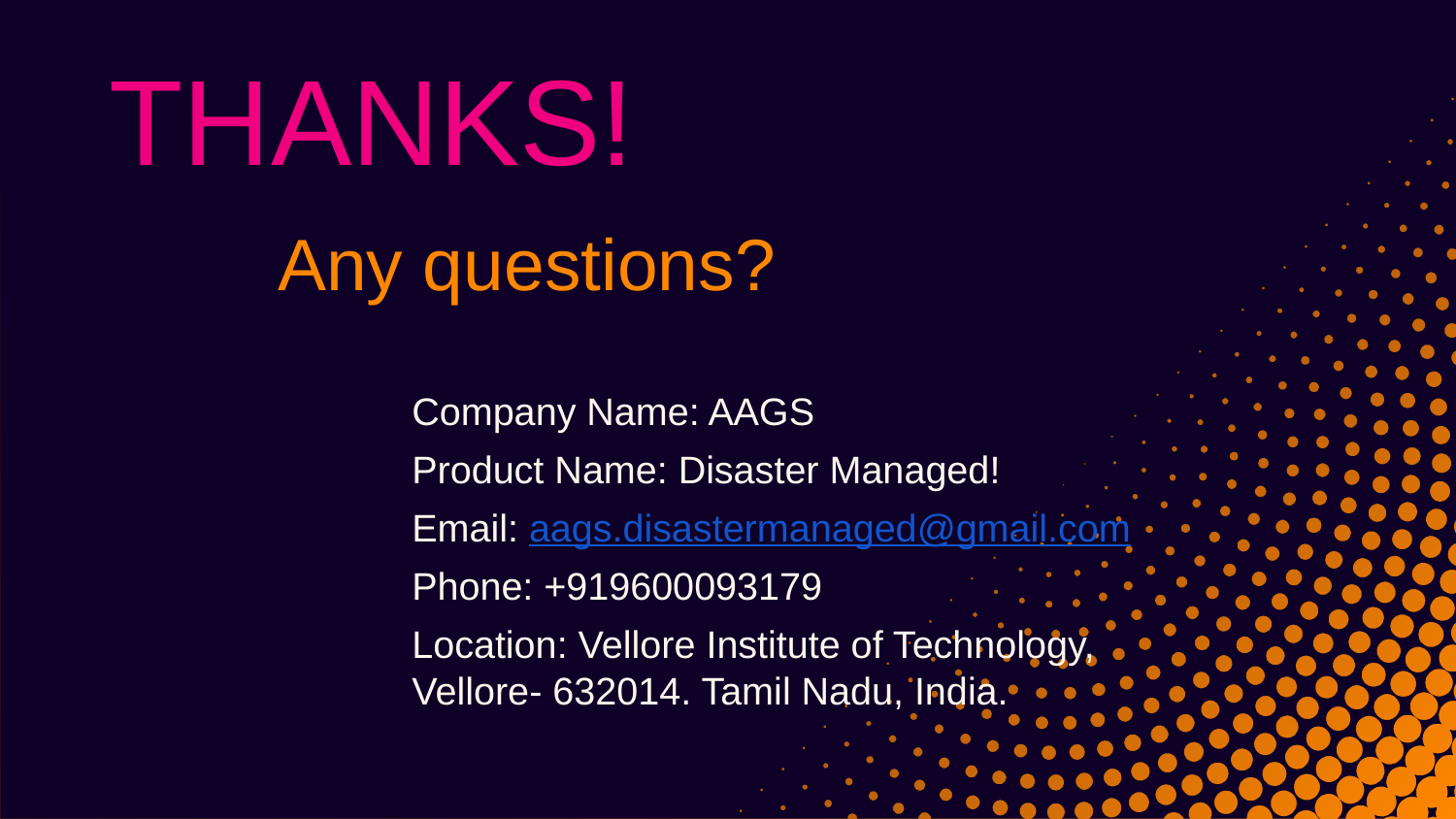

THANKS!

Any questions?
Company Name: AAGS
Product Name: Disaster Managed!
Email: aags.disastermanaged@gmail.com
Phone: +919600093179
Location: Vellore Institute of Technology, Vellore- 632014. Tamil Nadu, India.